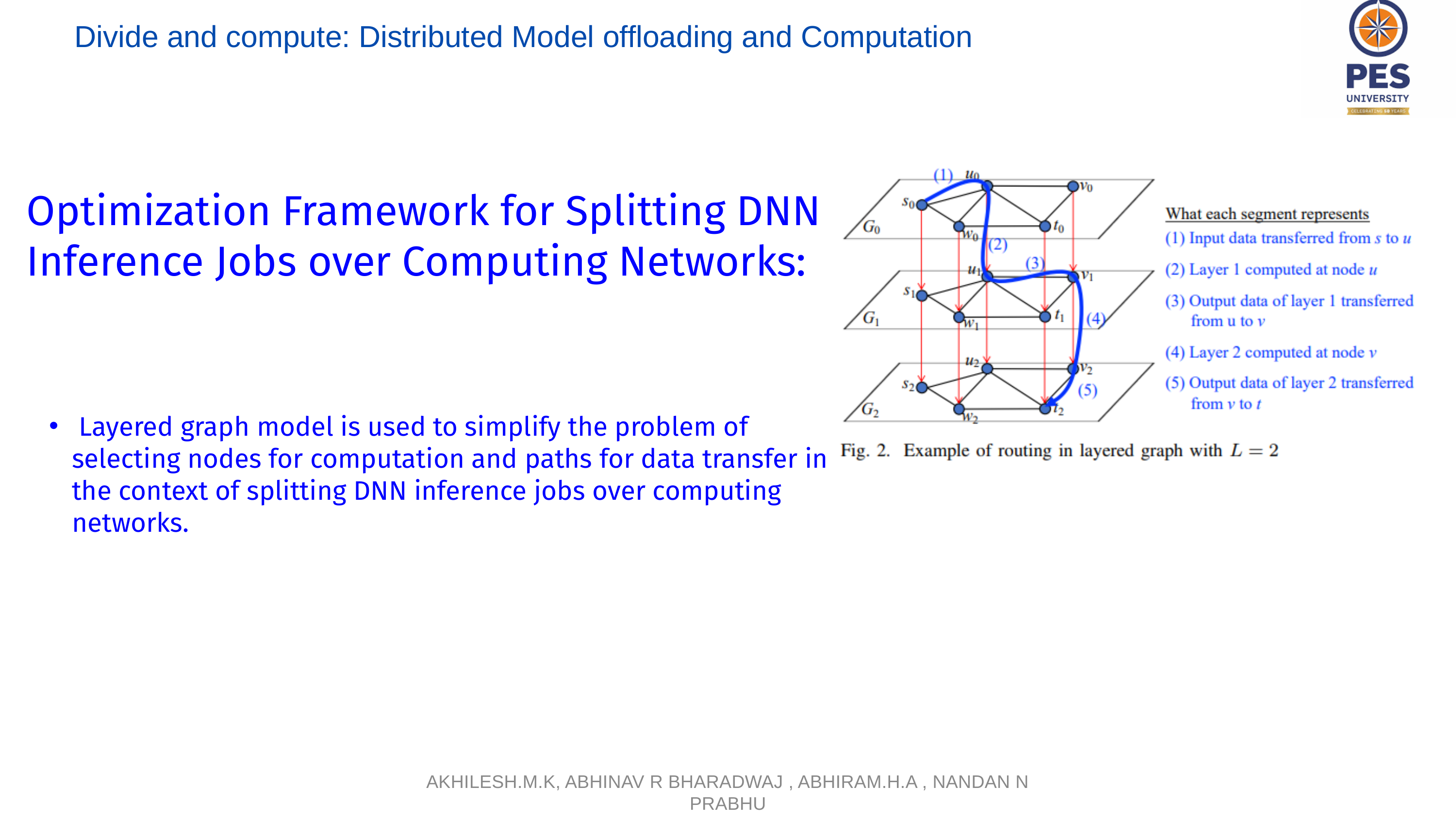

Divide and compute: Distributed Model offloading and Computation

Optimization Framework for Splitting DNN Inference Jobs over Computing Networks:

 Layered graph model is used to simplify the problem of selecting nodes for computation and paths for data transfer in the context of splitting DNN inference jobs over computing networks.

AKHILESH.M.K, ABHINAV R BHARADWAJ , ABHIRAM.H.A , NANDAN N PRABHU